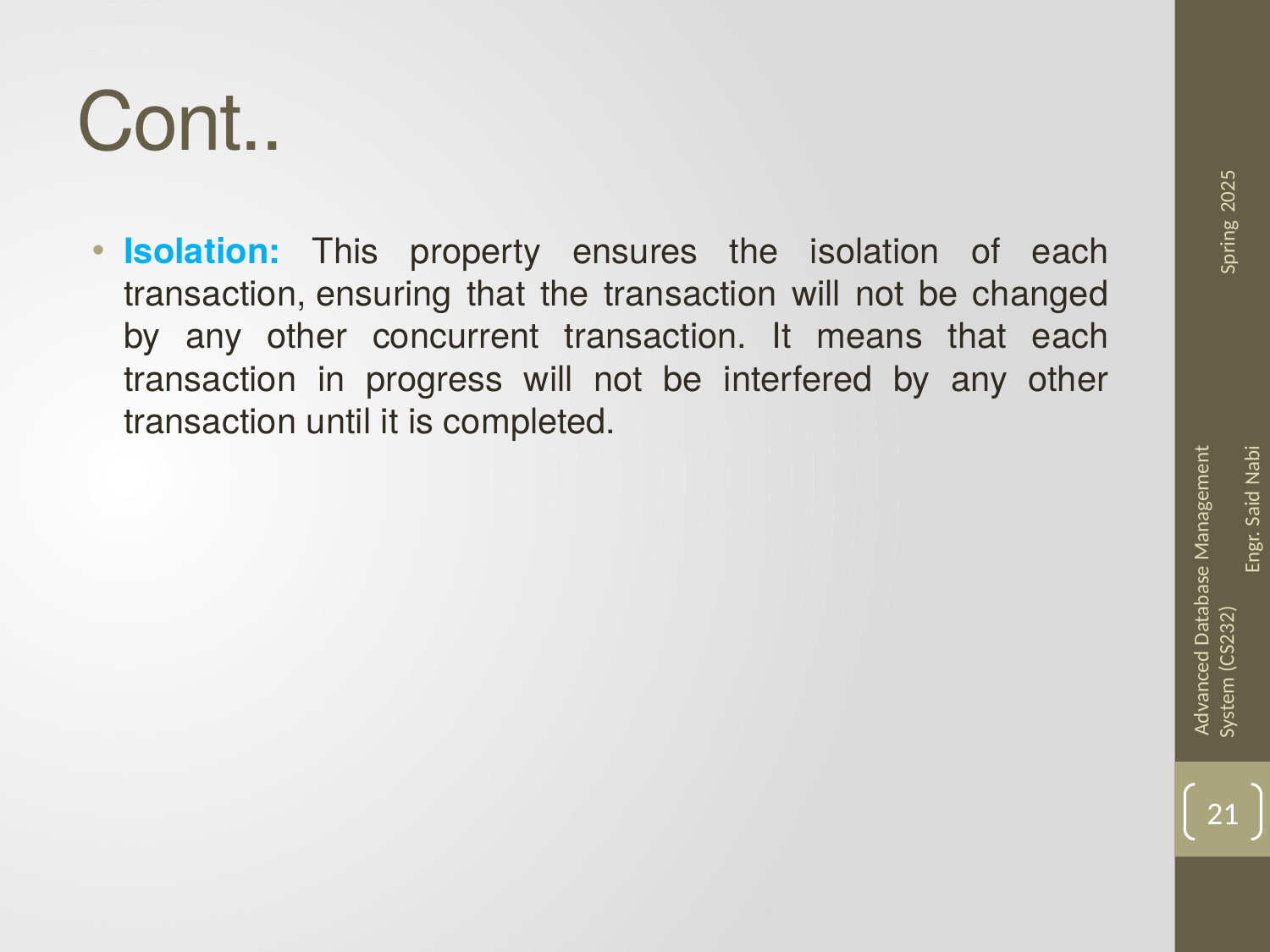

# Cont..
Isolation: This property ensures the isolation of each transaction, ensuring that the transaction will not be changed by any other concurrent transaction. It means that each transaction in progress will not be interfered by any other transaction until it is completed.
21